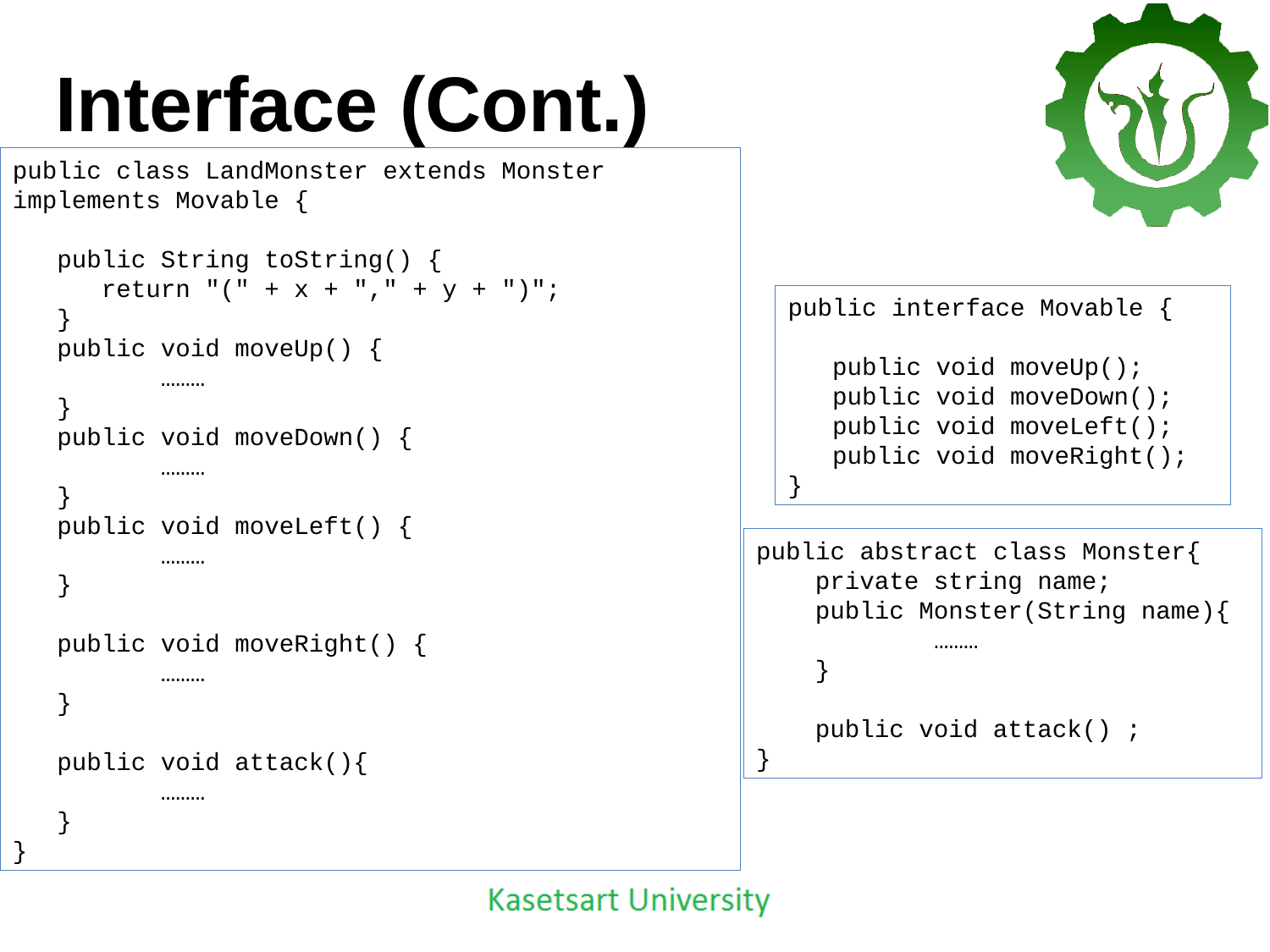

# Interface (Cont.)
public class LandMonster extends Monster implements Movable {

   public String toString() {
      return "(" + x + "," + y + ")";
   }
   public void moveUp() {
          ………
   }
   public void moveDown() {
          ………
   }
   public void moveLeft() {
          ………
   }

   public void moveRight() {
          ………
   }

   public void attack(){
          ………
   }
}
public interface Movable {

   public void moveUp();
   public void moveDown();
   public void moveLeft();
   public void moveRight();
}
public abstract class Monster{
    private string name;
    public Monster(String name){
            ………
    }

    public void attack() ;
}